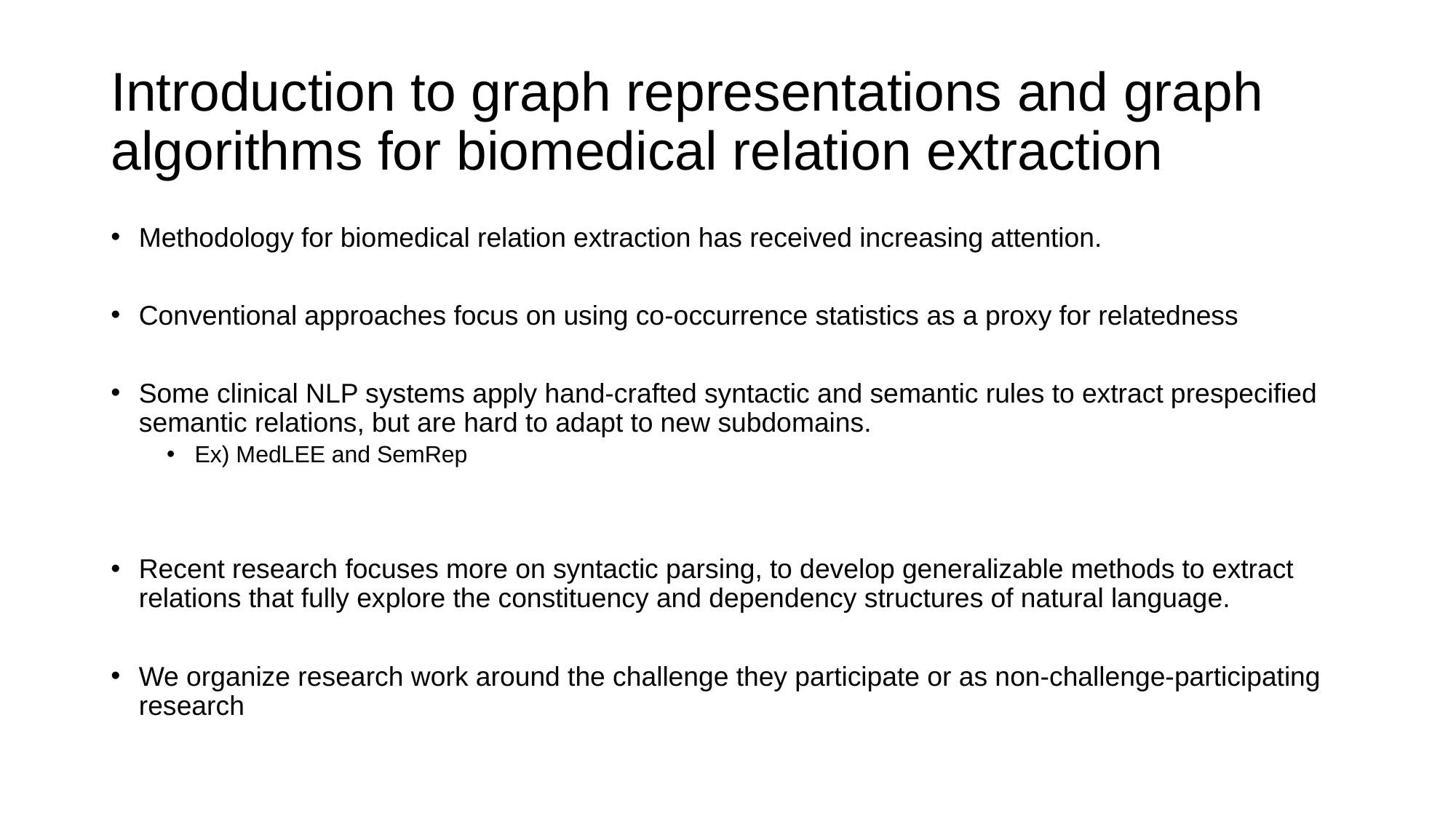

# Introduction to graph representations and graph algorithms for biomedical relation extraction
Methodology for biomedical relation extraction has received increasing attention.

Conventional approaches focus on using co-occurrence statistics as a proxy for relatedness

Some clinical NLP systems apply hand-crafted syntactic and semantic rules to extract prespecified semantic relations, but are hard to adapt to new subdomains.
Ex) MedLEE and SemRep

Recent research focuses more on syntactic parsing, to develop generalizable methods to extract relations that fully explore the constituency and dependency structures of natural language.

We organize research work around the challenge they participate or as non-challenge-participating research